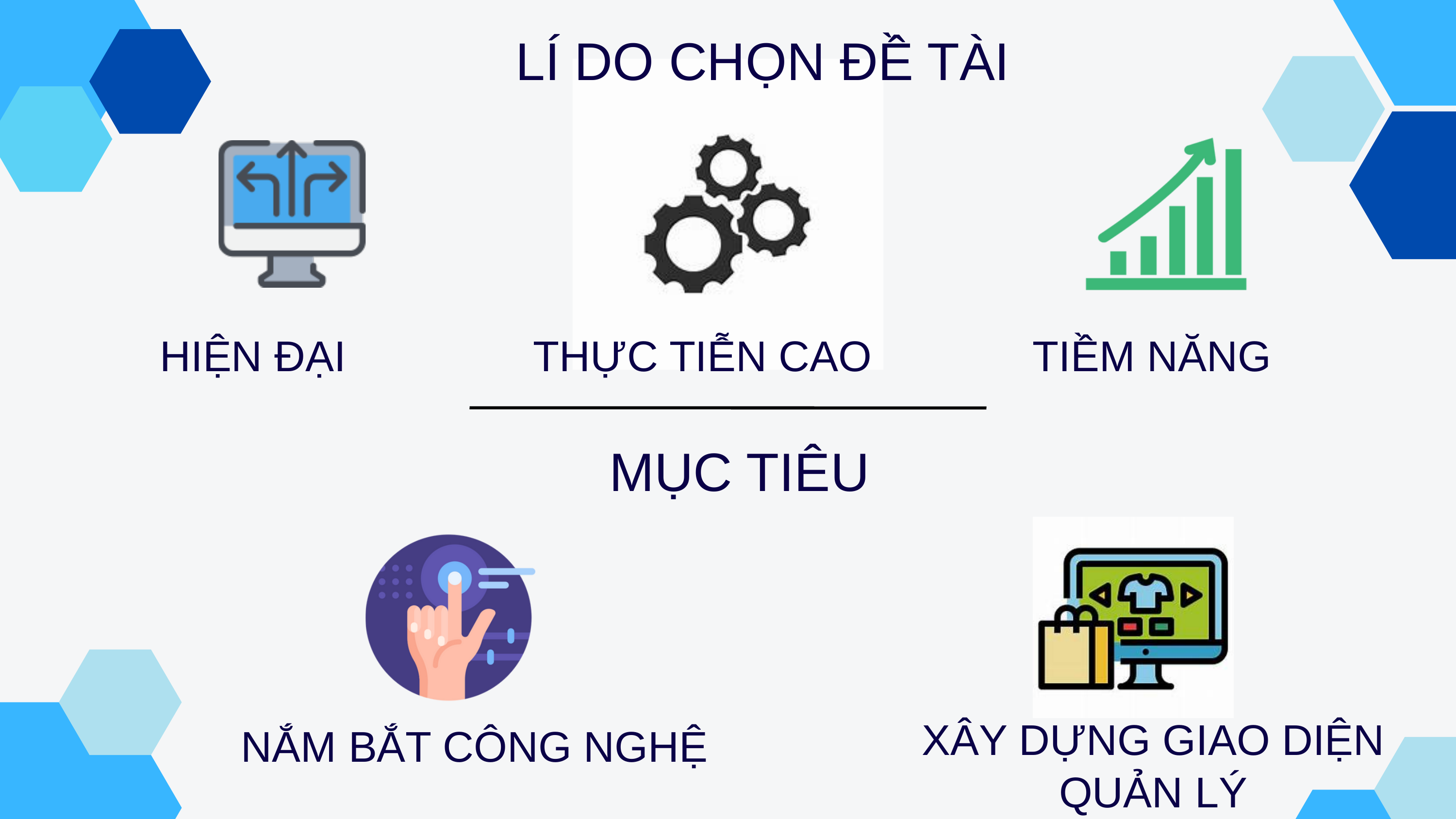

LÍ DO CHỌN ĐỀ TÀI

HIỆN ĐẠI
THỰC TIỄN CAO
TIỀM NĂNG

MỤC TIÊU

XÂY DỰNG GIAO DIỆN QUẢN LÝ
NẮM BẮT CÔNG NGHỆ